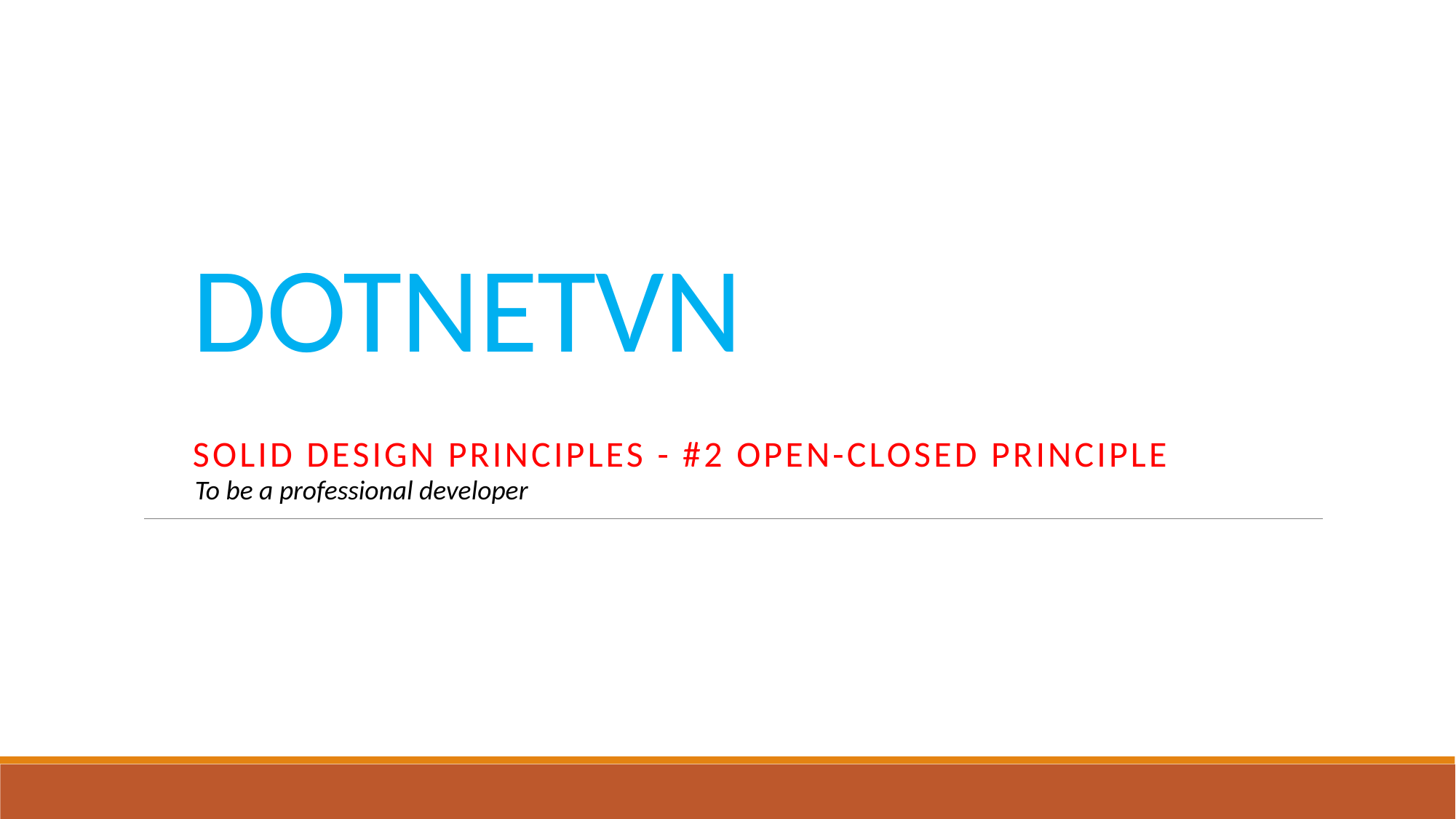

# DOTNETVN
SOLID DESIGN PRINCIPLES - #2 OPEN-closed PRINCIPLE
To be a professional developer